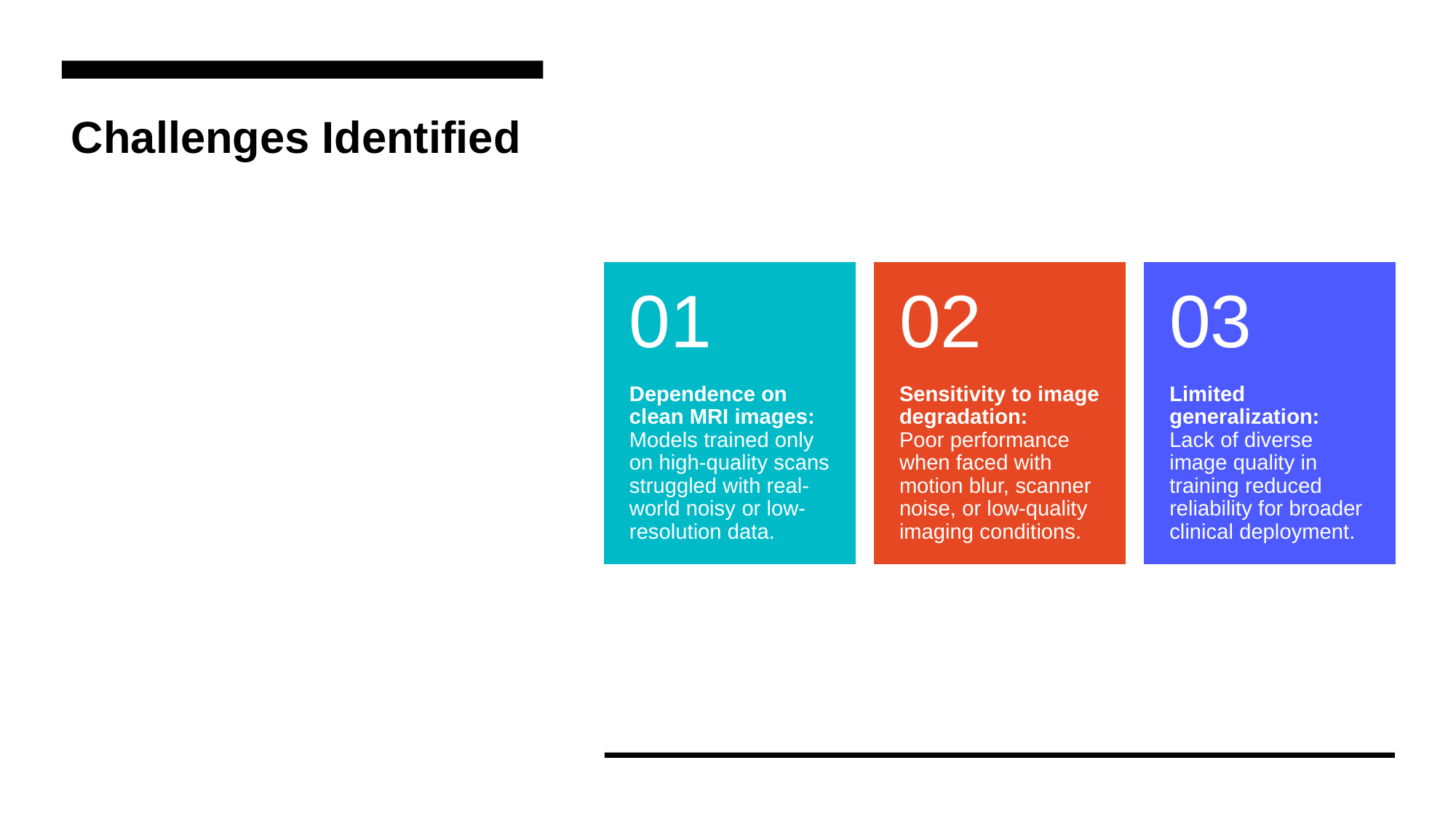

# Challenges Identified
Dependence on clean MRI images:
Models trained only on high-quality scans struggled with real-world noisy or low-resolution data.
01
Sensitivity to image degradation:
Poor performance when faced with motion blur, scanner noise, or low-quality imaging conditions.
02
Limited generalization:
Lack of diverse image quality in training reduced reliability for broader clinical deployment.
03